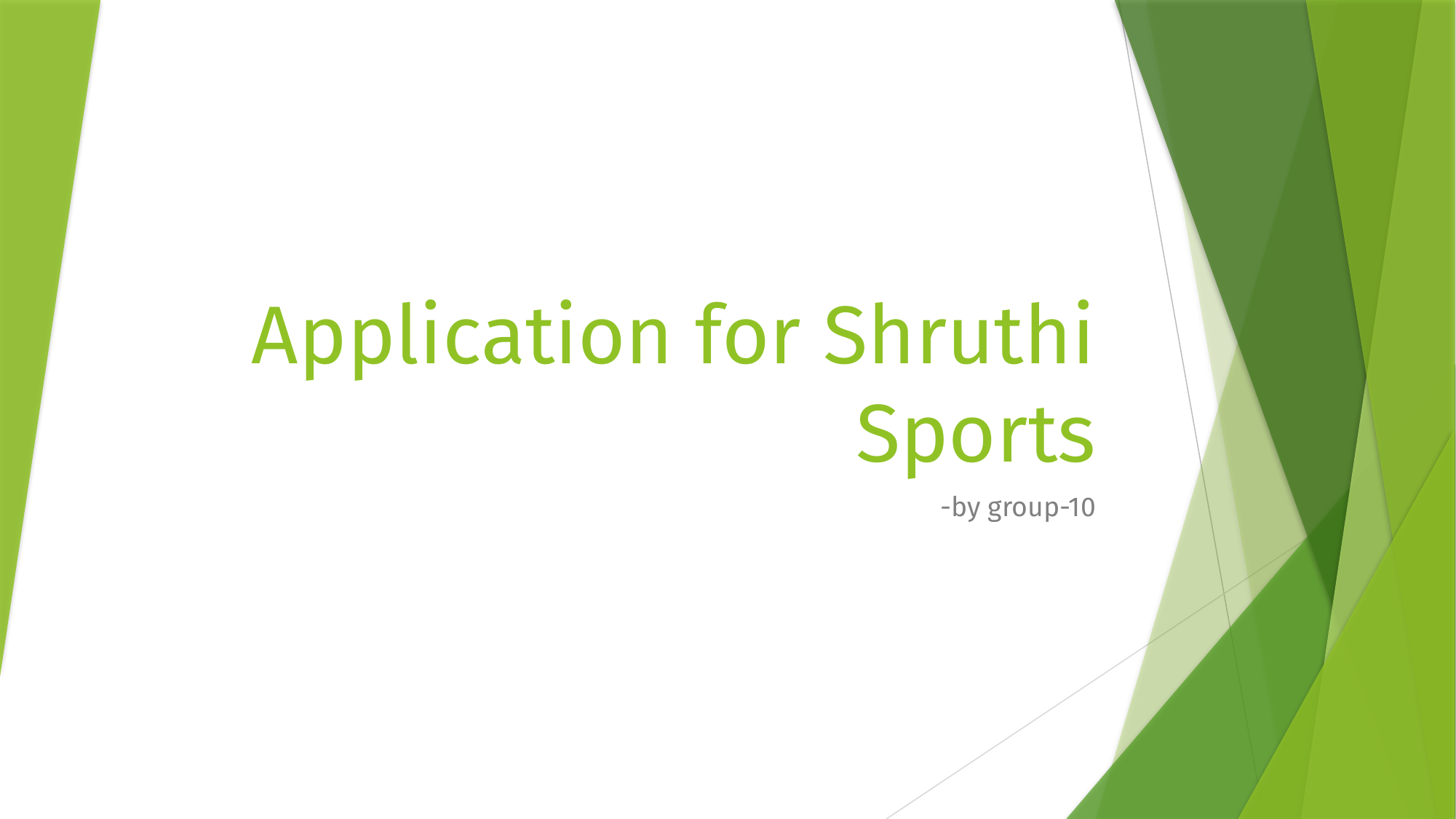

# Application for Shruthi Sports
-by group-10